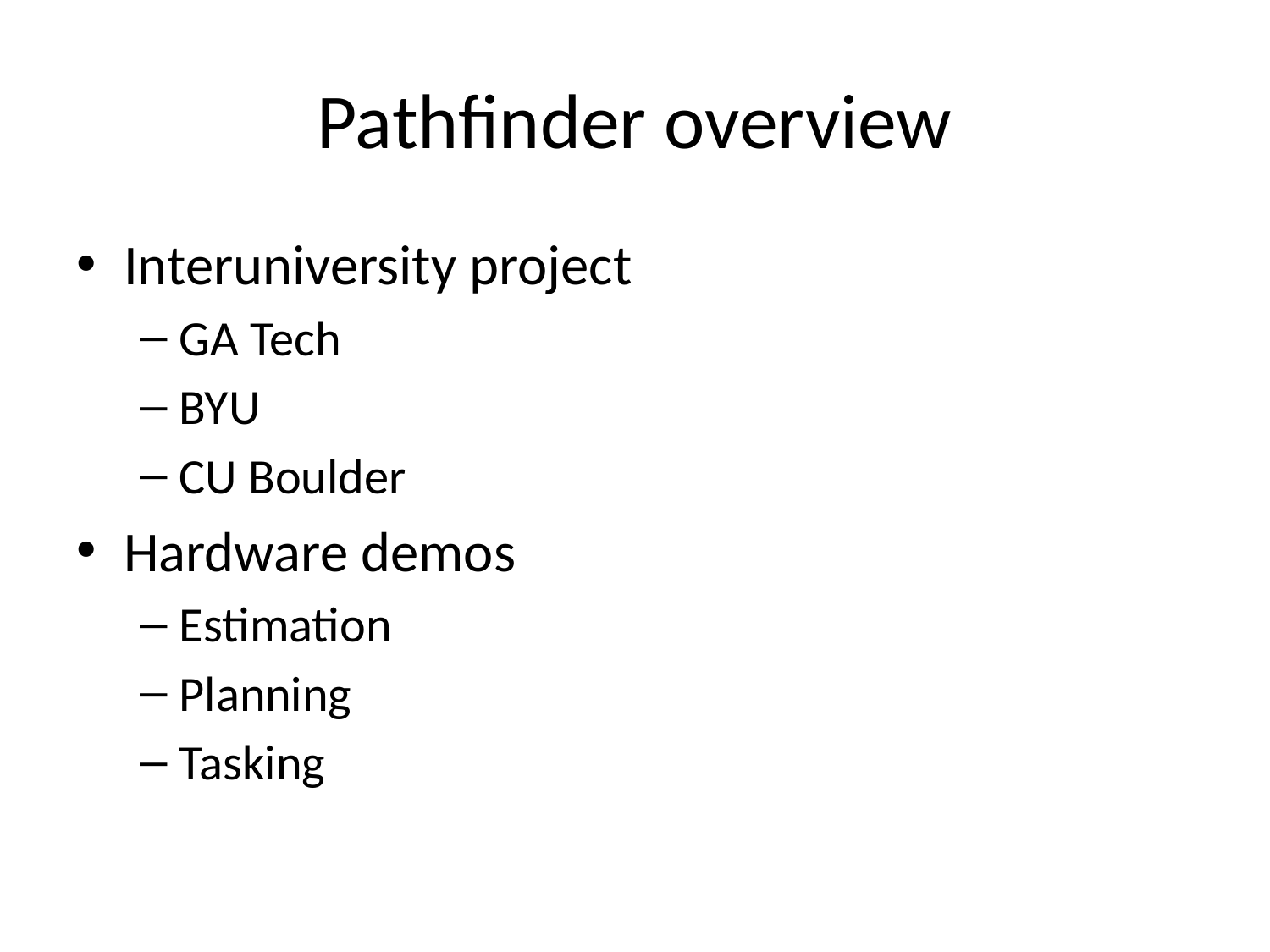

# Pathfinder overview
Interuniversity project
GA Tech
BYU
CU Boulder
Hardware demos
Estimation
Planning
Tasking